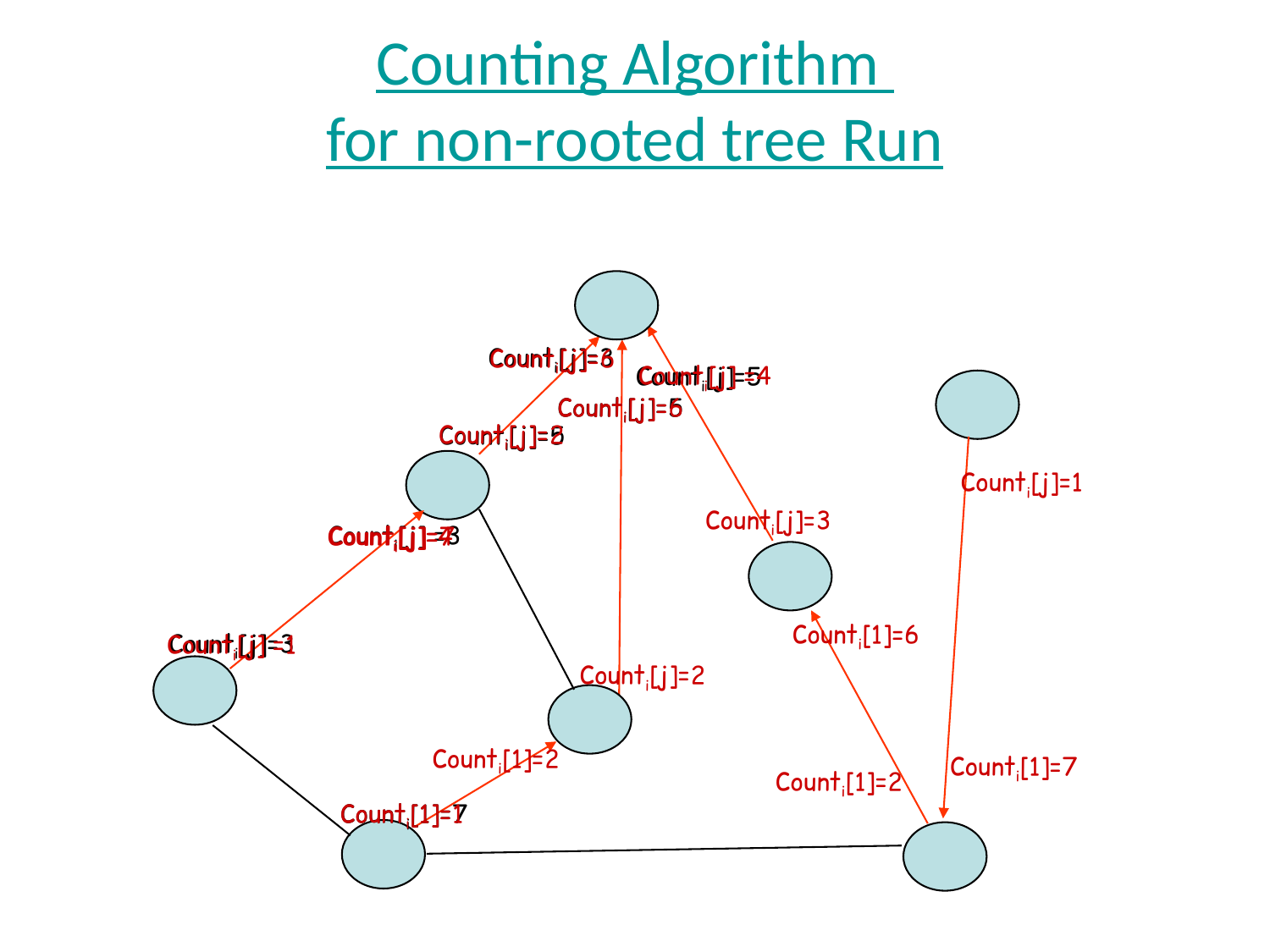

# Counting Algorithm for non-rooted tree Run

Counti[j]=3

Counti[j]=6

Counti[j] =4
Counti[j]=5

Counti[j]=5
Counti[j]=6
Counti[j]=2
Counti[j]=5

Counti[j]=1
Counti[j]=3

Counti[j] =3
Counti[j]=4
Counti[j]=7

Counti[1]=6
Counti[j]=3
Counti[j] =1
Counti[j]=2

Counti[1]=2
Counti[1]=7
Counti[1]=2
Counti[1]=1
Counti[1]=7